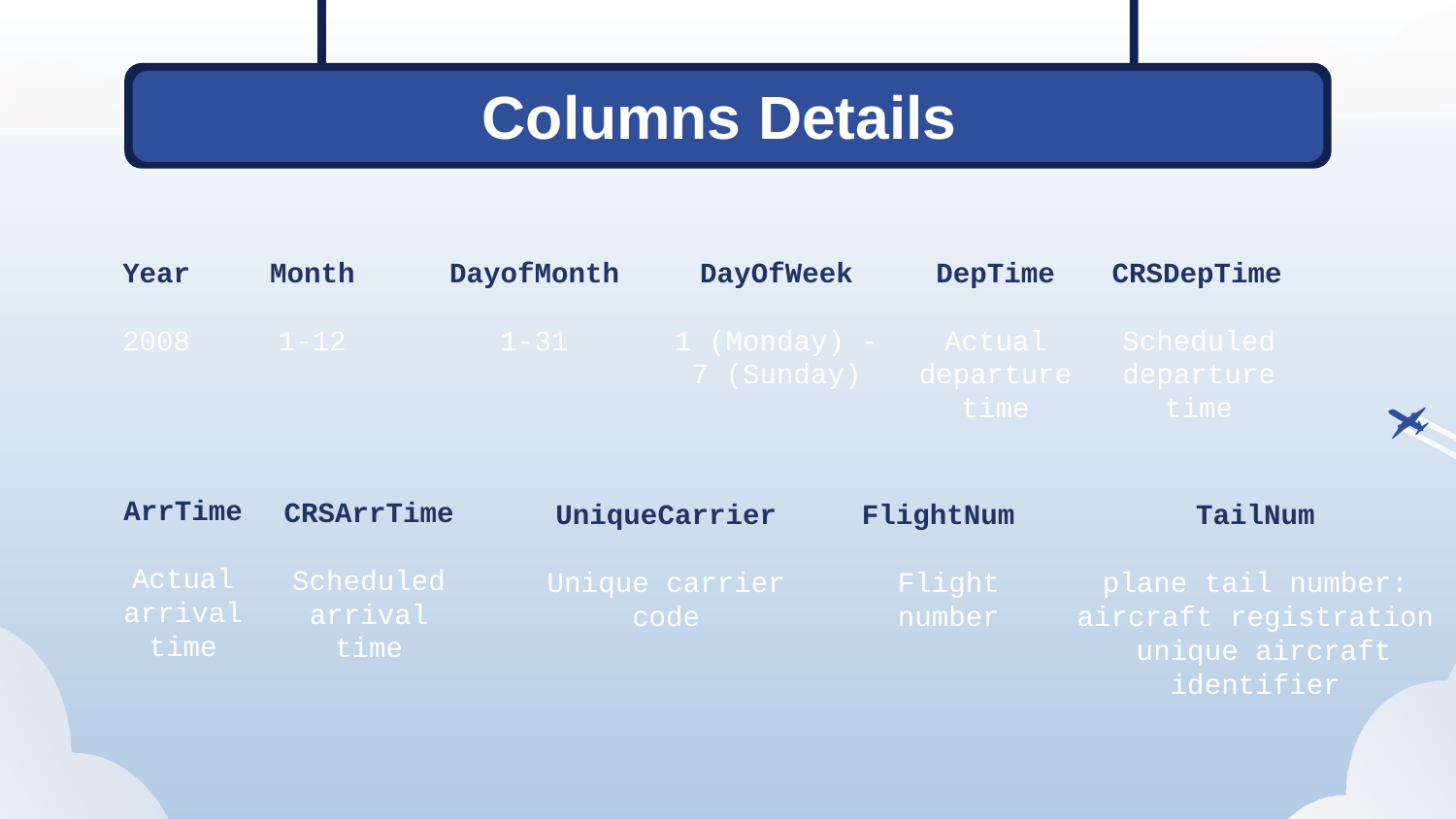

# Columns Details
DayofMonth

1-31
DayOfWeek

1 (Monday) - 7 (Sunday)
DepTime

Actual departure time
CRSDepTime

Scheduled departure time
Year

2008
Month

1-12

ArrTime

Actual arrival time
CRSArrTime

Scheduled arrival time
FlightNum

Flight number
UniqueCarrier

Unique carrier code

TailNum

plane tail number: aircraft registration  unique aircraft identifier